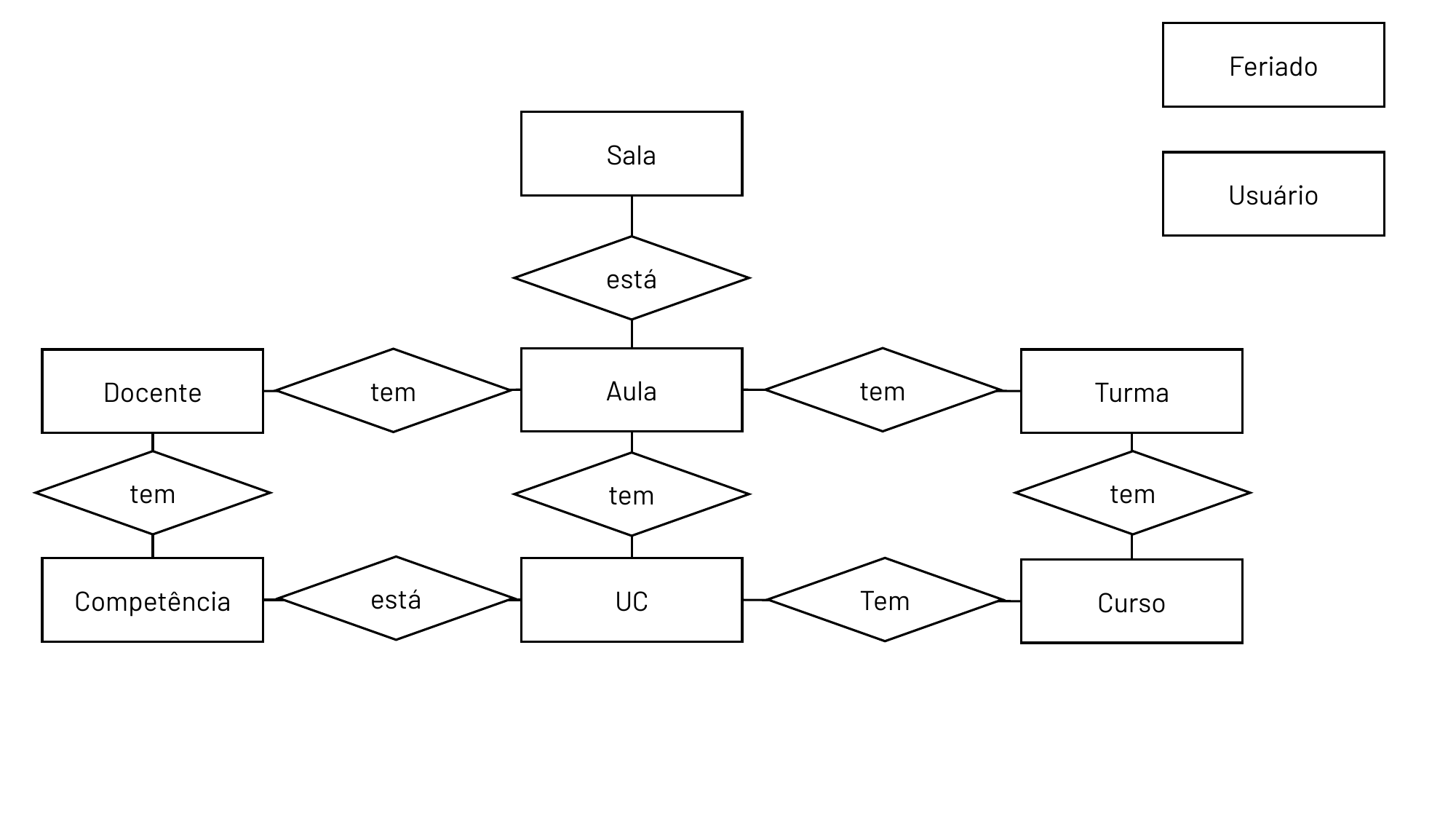

Feriado
Sala
Usuário
está
Aula
tem
tem
Turma
Docente
tem
tem
tem
está
Tem
UC
Competência
Curso